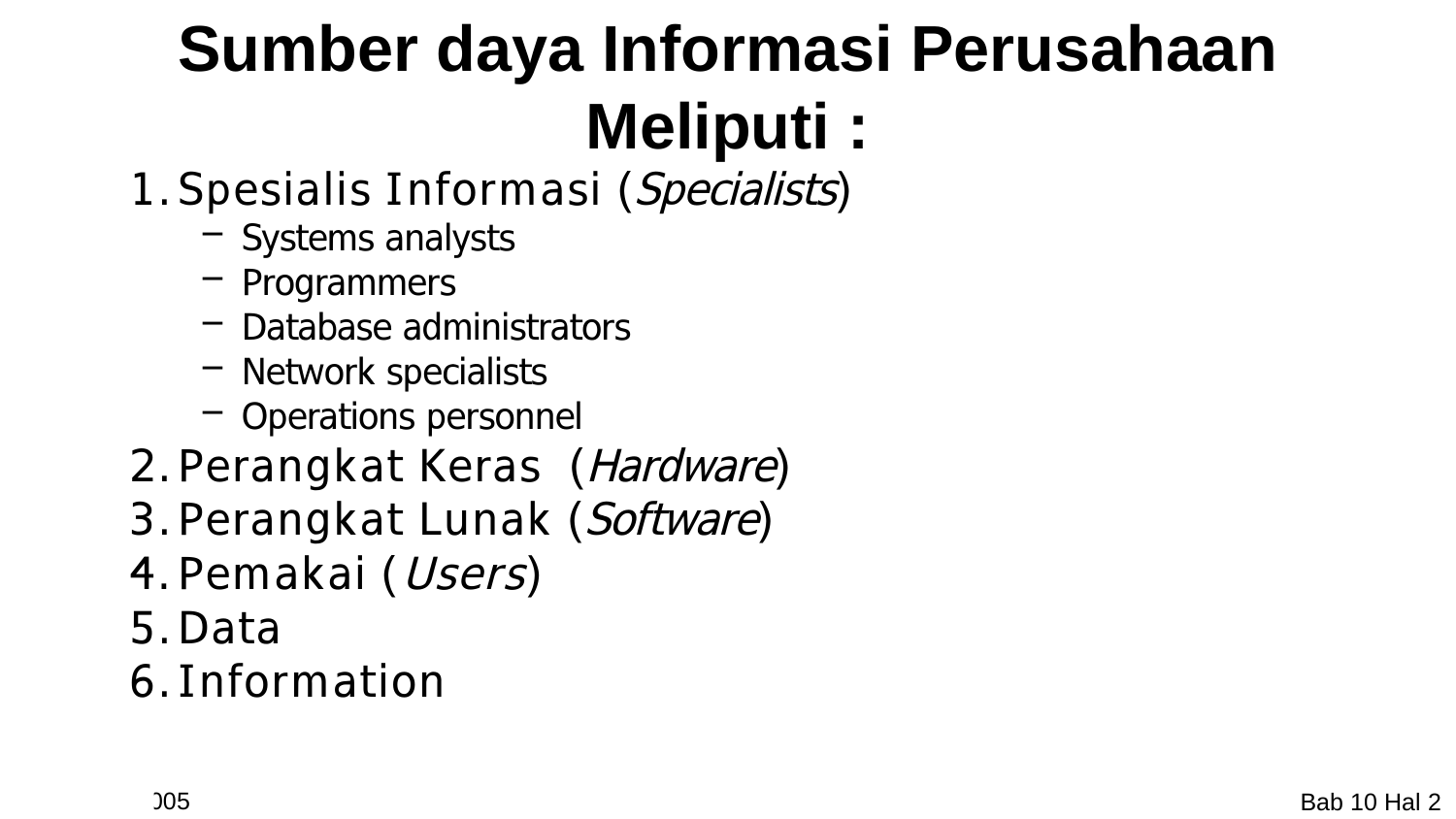

# Sumber daya Informasi Perusahaan Meliputi :
Spesialis Informasi (Specialists)
Systems analysts
Programmers
Database administrators
Network specialists
Operations personnel
Perangkat Keras  (Hardware)
Perangkat Lunak (Software)
Pemakai (Users)
Data
Information